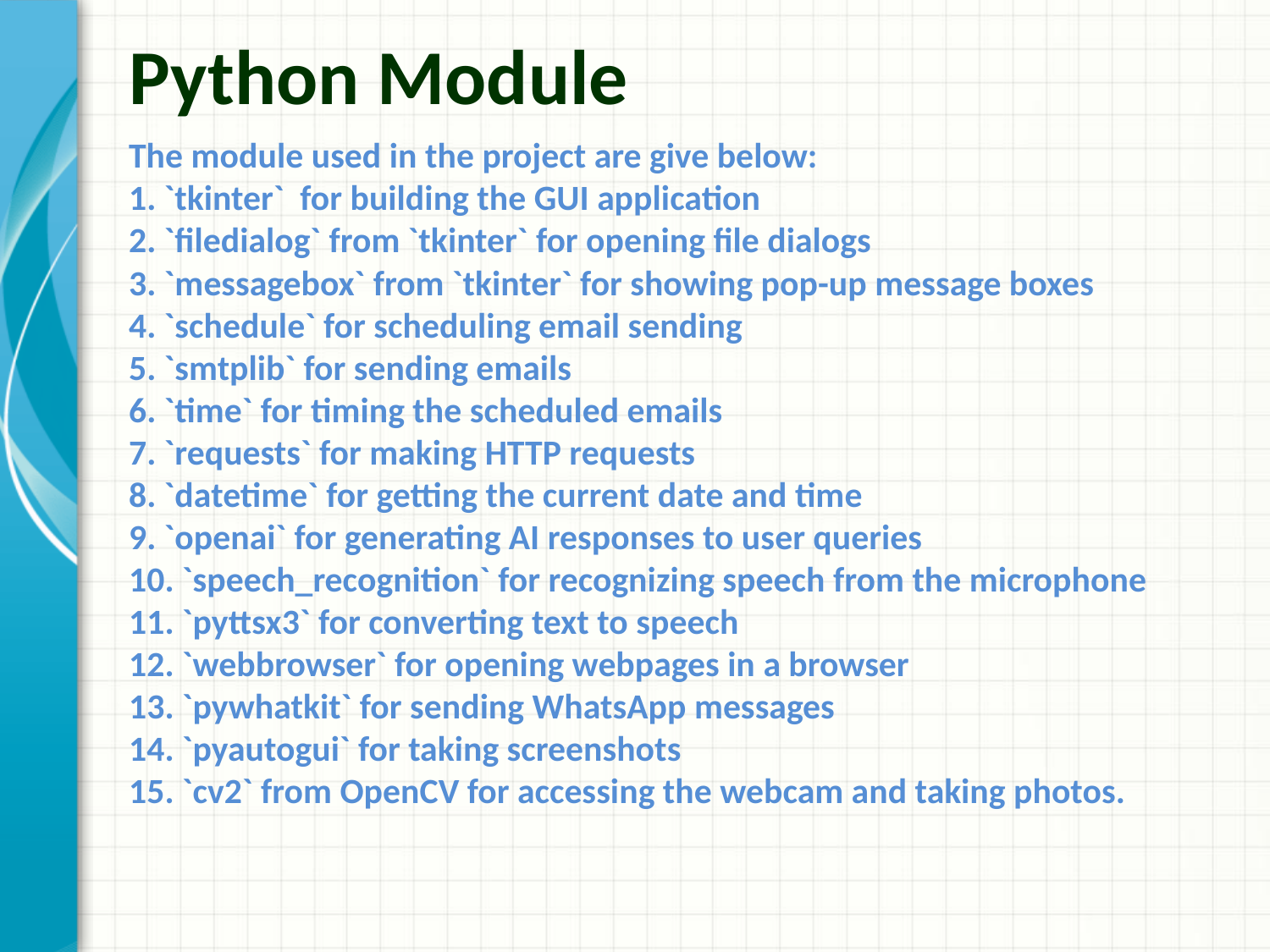

Python Module
The module used in the project are give below:
1. `tkinter`  for building the GUI application
2. `filedialog` from `tkinter` for opening file dialogs
3. `messagebox` from `tkinter` for showing pop-up message boxes
4. `schedule` for scheduling email sending
5. `smtplib` for sending emails
6. `time` for timing the scheduled emails
7. `requests` for making HTTP requests
8. `datetime` for getting the current date and time
9. `openai` for generating AI responses to user queries
10. `speech_recognition` for recognizing speech from the microphone
11. `pyttsx3` for converting text to speech
12. `webbrowser` for opening webpages in a browser
13. `pywhatkit` for sending WhatsApp messages
14. `pyautogui` for taking screenshots
15. `cv2` from OpenCV for accessing the webcam and taking photos.